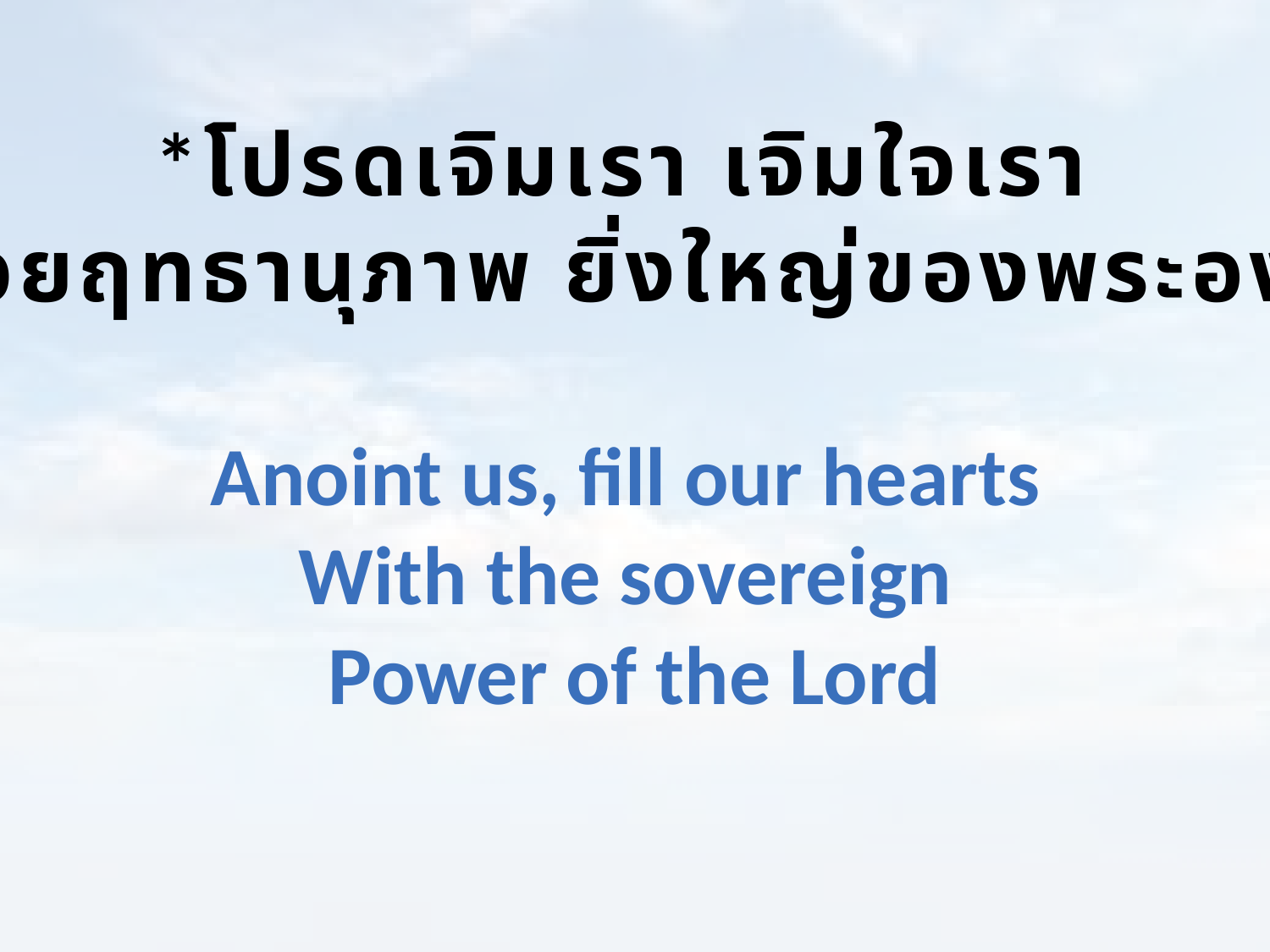

*โปรดเจิมเรา เจิมใจเรา
ด้วยฤทธานุภาพ ยิ่งใหญ่ของพระองค์
Anoint us, fill our hearts
With the sovereign
Power of the Lord